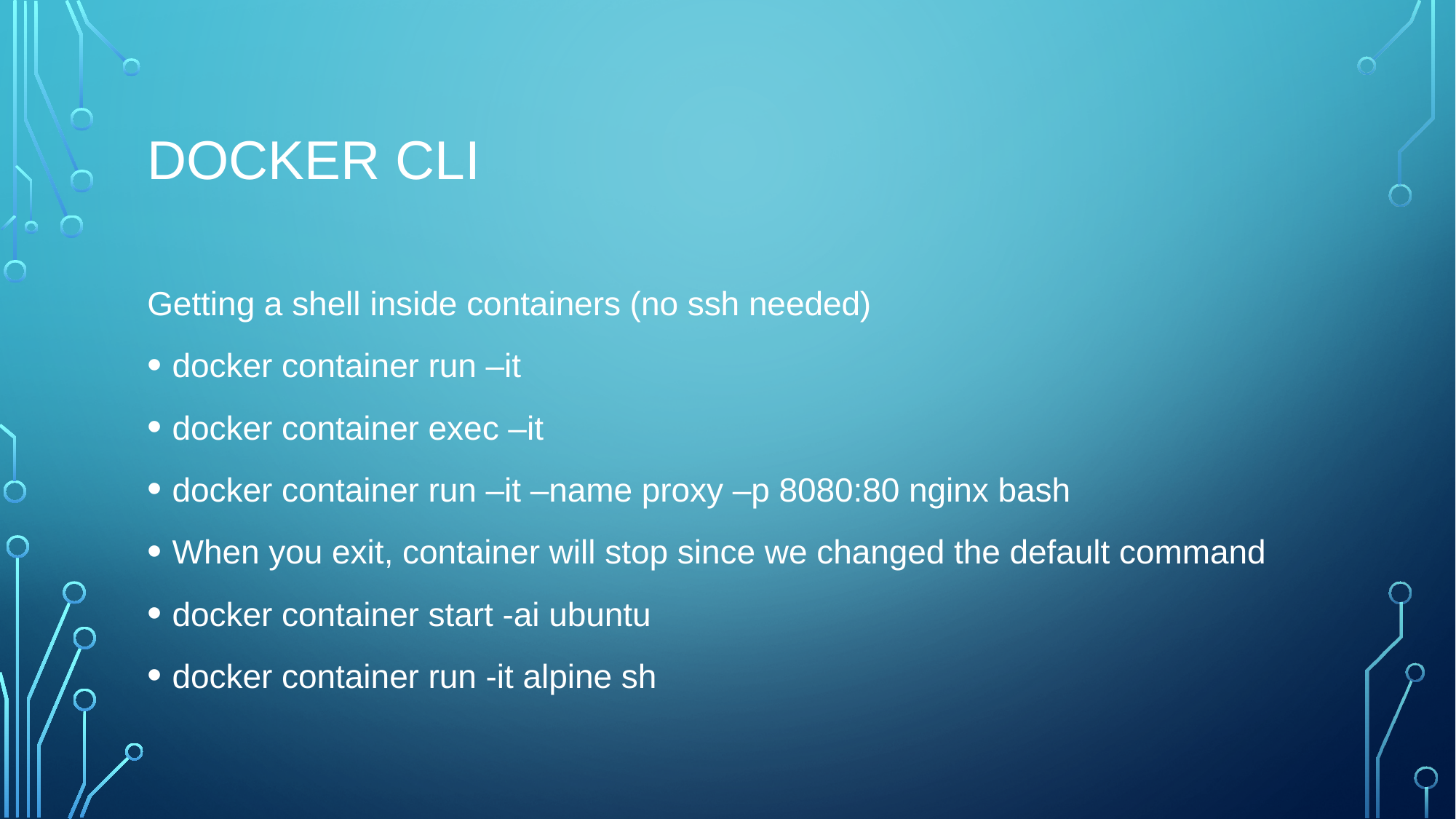

# Docker CLI
Getting a shell inside containers (no ssh needed)
docker container run –it
docker container exec –it
docker container run –it –name proxy –p 8080:80 nginx bash
When you exit, container will stop since we changed the default command
docker container start -ai ubuntu
docker container run -it alpine sh